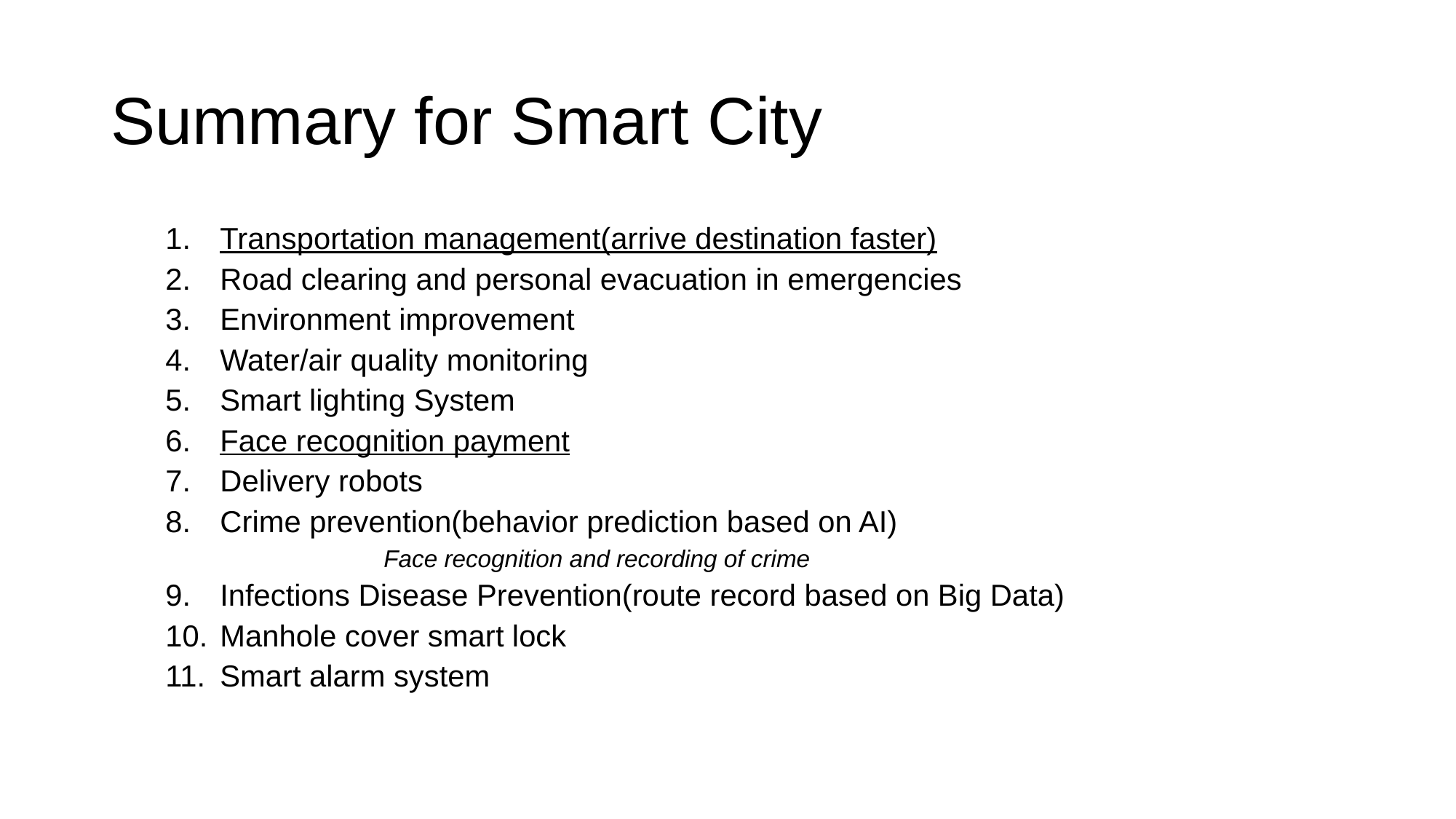

# Summary for Smart City
Transportation management(arrive destination faster)
Road clearing and personal evacuation in emergencies
Environment improvement
Water/air quality monitoring
Smart lighting System
Face recognition payment
Delivery robots
Crime prevention(behavior prediction based on AI)
		Face recognition and recording of crime
Infections Disease Prevention(route record based on Big Data)
Manhole cover smart lock
Smart alarm system